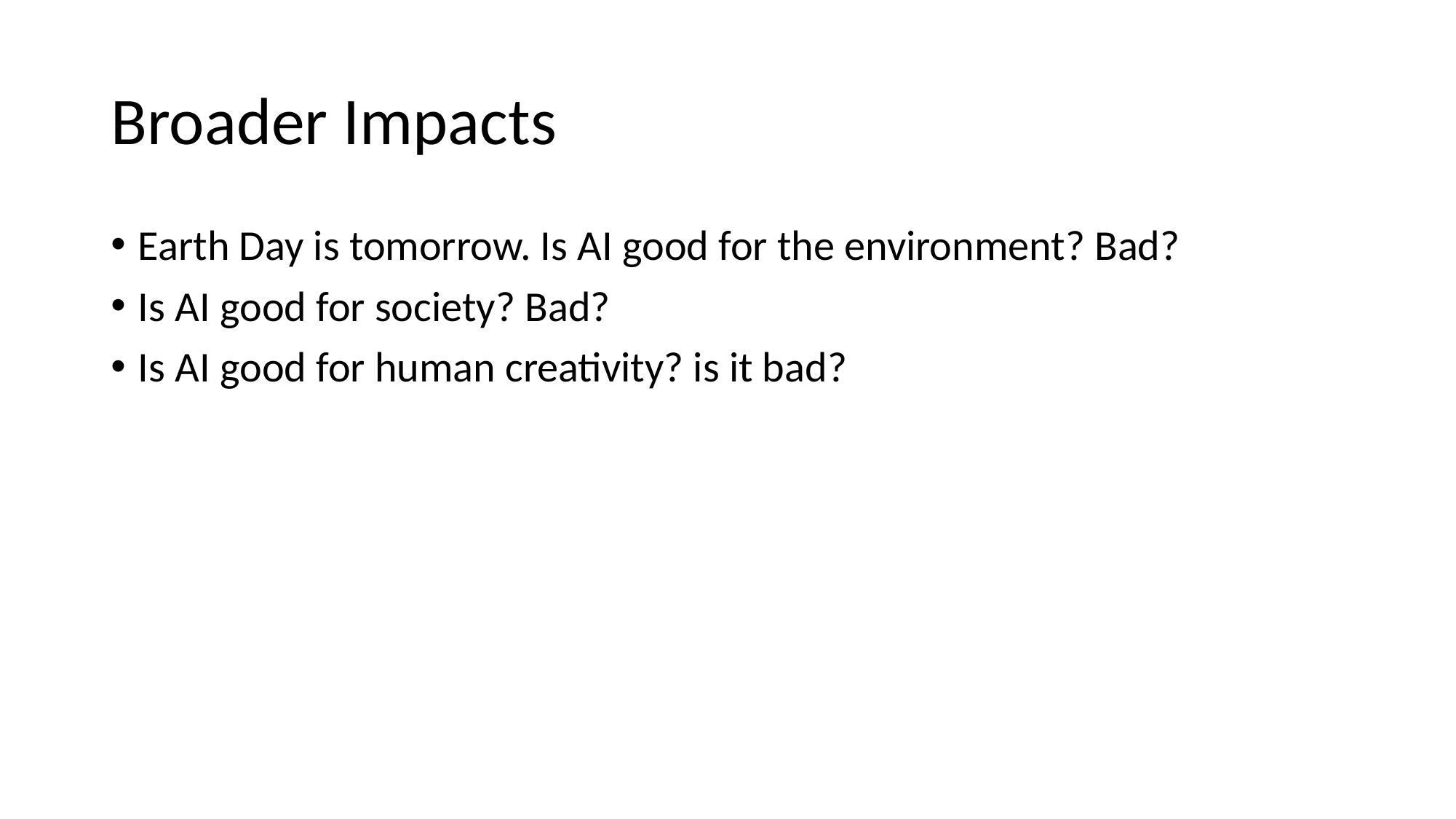

# Broader Impacts
Earth Day is tomorrow. Is AI good for the environment? Bad?
Is AI good for society? Bad?
Is AI good for human creativity? is it bad?